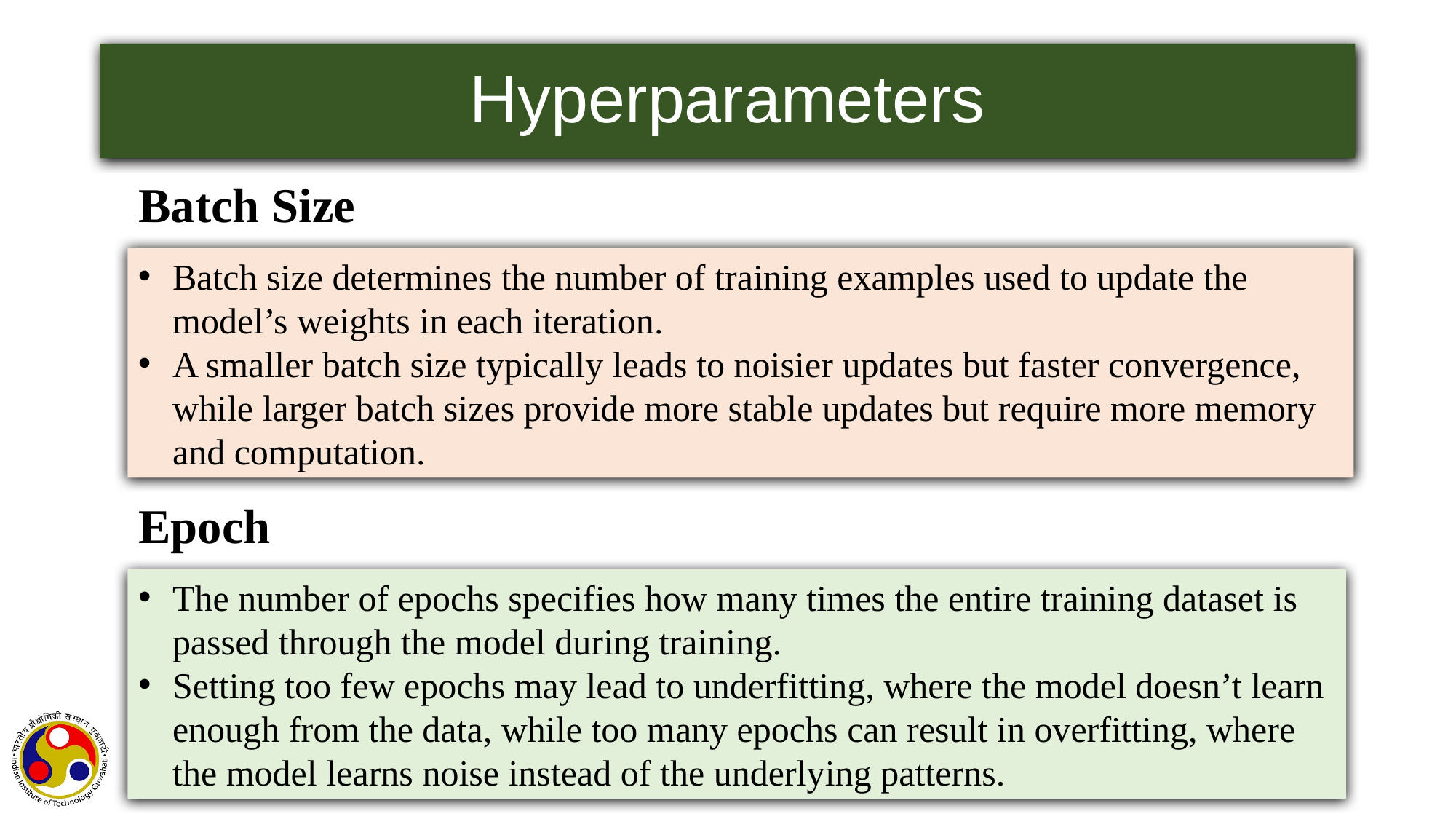

# Hyperparameters
Batch Size
Batch size determines the number of training examples used to update the model’s weights in each iteration.
A smaller batch size typically leads to noisier updates but faster convergence, while larger batch sizes provide more stable updates but require more memory and computation.
Epoch
The number of epochs specifies how many times the entire training dataset is passed through the model during training.
Setting too few epochs may lead to underfitting, where the model doesn’t learn enough from the data, while too many epochs can result in overfitting, where the model learns noise instead of the underlying patterns.